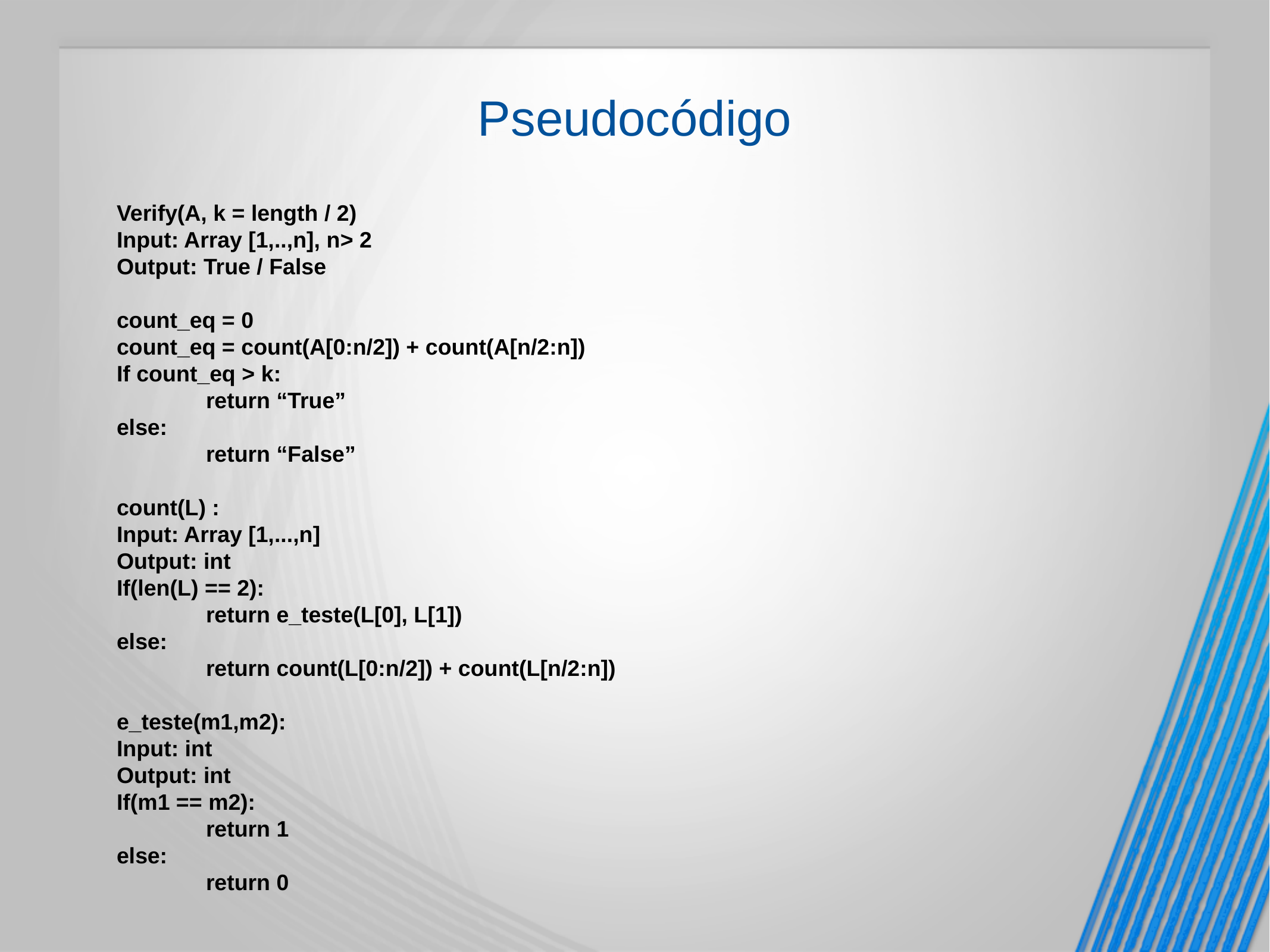

# Pseudocódigo
Verify(A, k = length / 2)
Input: Array [1,..,n], n> 2
Output: True / False

count_eq = 0
count_eq = count(A[0:n/2]) + count(A[n/2:n])
If count_eq > k:
	return “True”
else:
	return “False”

count(L) :
Input: Array [1,...,n]
Output: int
If(len(L) == 2):
	return e_teste(L[0], L[1])
else:
	return count(L[0:n/2]) + count(L[n/2:n])

e_teste(m1,m2):
Input: int
Output: int
If(m1 == m2):
	return 1
else:
	return 0